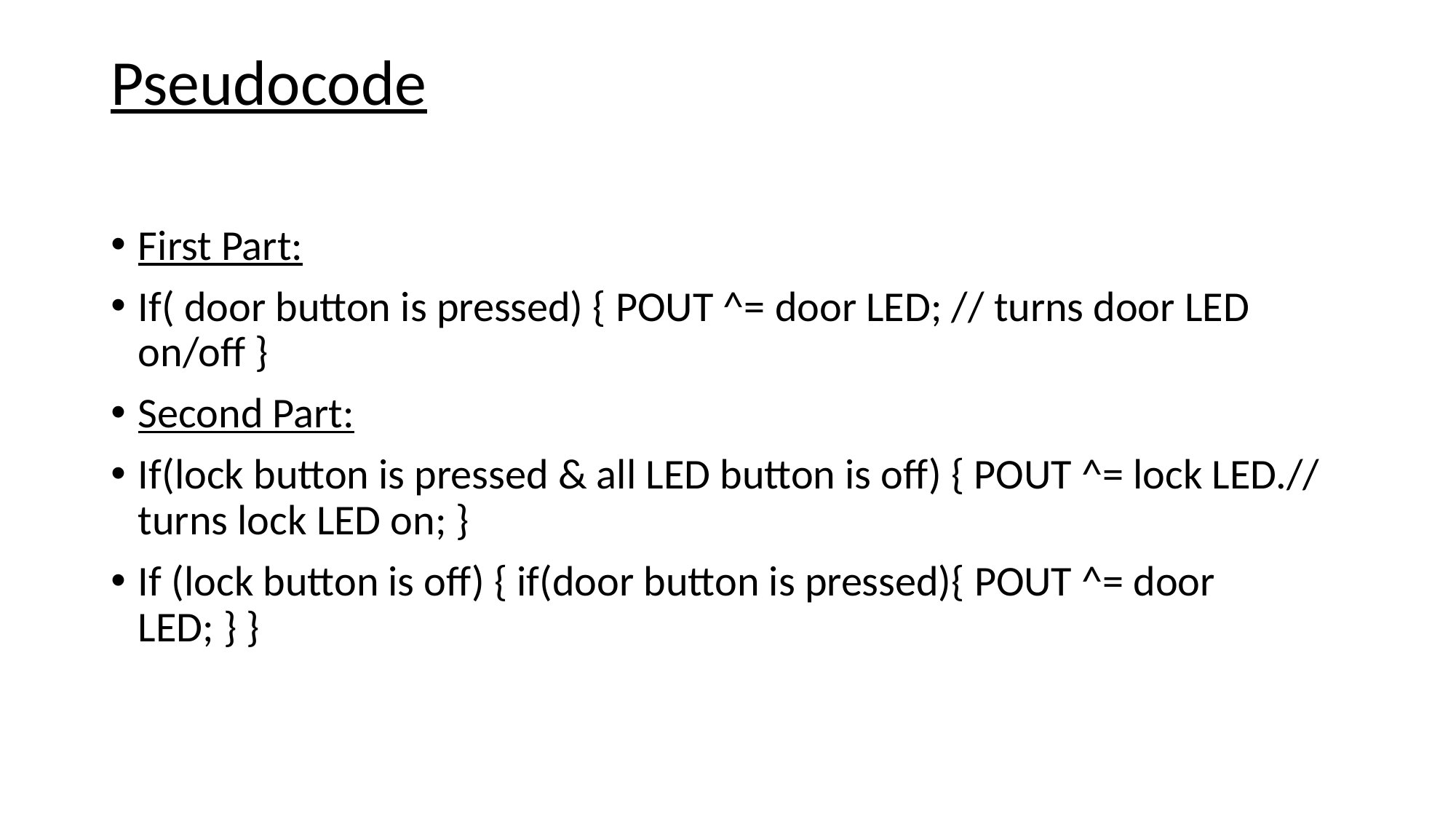

# Pseudocode
First Part:
If( door button is pressed) { POUT ^= door LED; // turns door LED on/off }
Second Part:
If(lock button is pressed & all LED button is off) { POUT ^= lock LED.// turns lock LED on; }
If (lock button is off) { if(door button is pressed){ POUT ^= door LED; } }